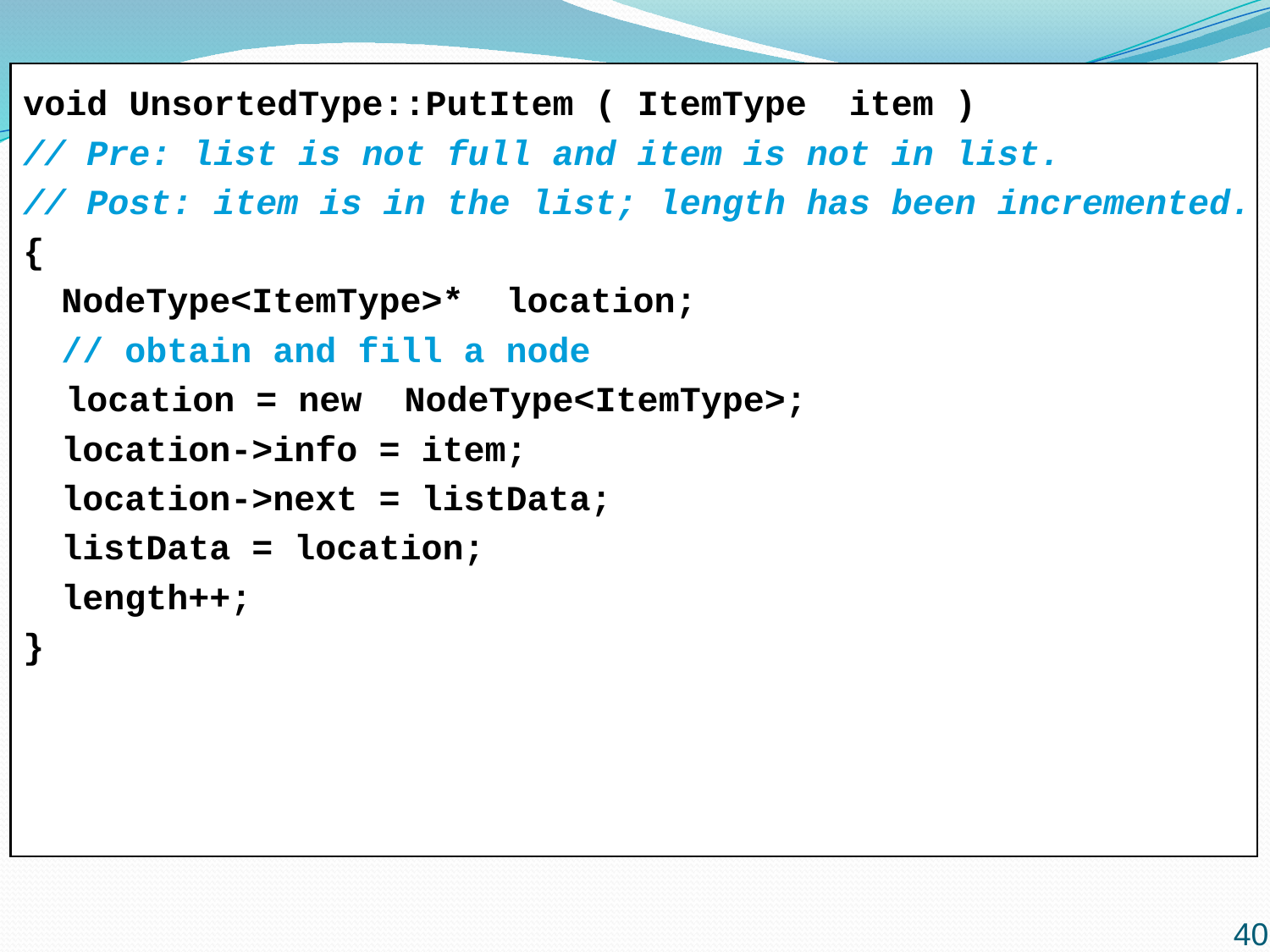

void UnsortedType::PutItem ( ItemType  item )
// Pre: list is not full and item is not in list.
// Post: item is in the list; length has been incremented.
{
	NodeType<ItemType>*  location;
 	// obtain and fill a node
  location = new  NodeType<ItemType>;
	location->info = item;
	location->next = listData;
	listData = location;
	length++;
}

40
40